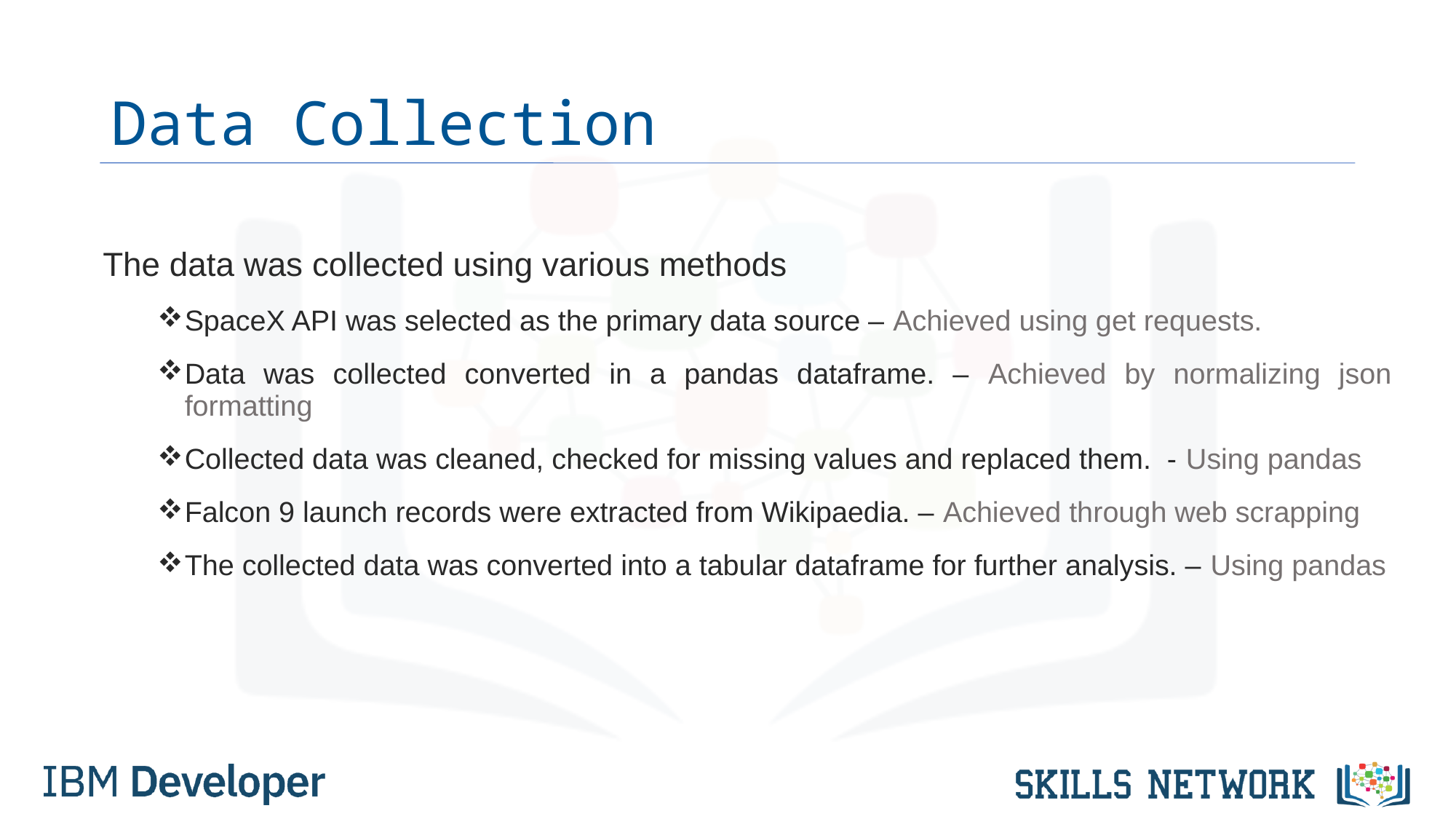

# Data Collection
The data was collected using various methods
SpaceX API was selected as the primary data source – Achieved using get requests.
Data was collected converted in a pandas dataframe. – Achieved by normalizing json formatting
Collected data was cleaned, checked for missing values and replaced them.  - Using pandas
Falcon 9 launch records were extracted from Wikipaedia. – Achieved through web scrapping
The collected data was converted into a tabular dataframe for further analysis. – Using pandas